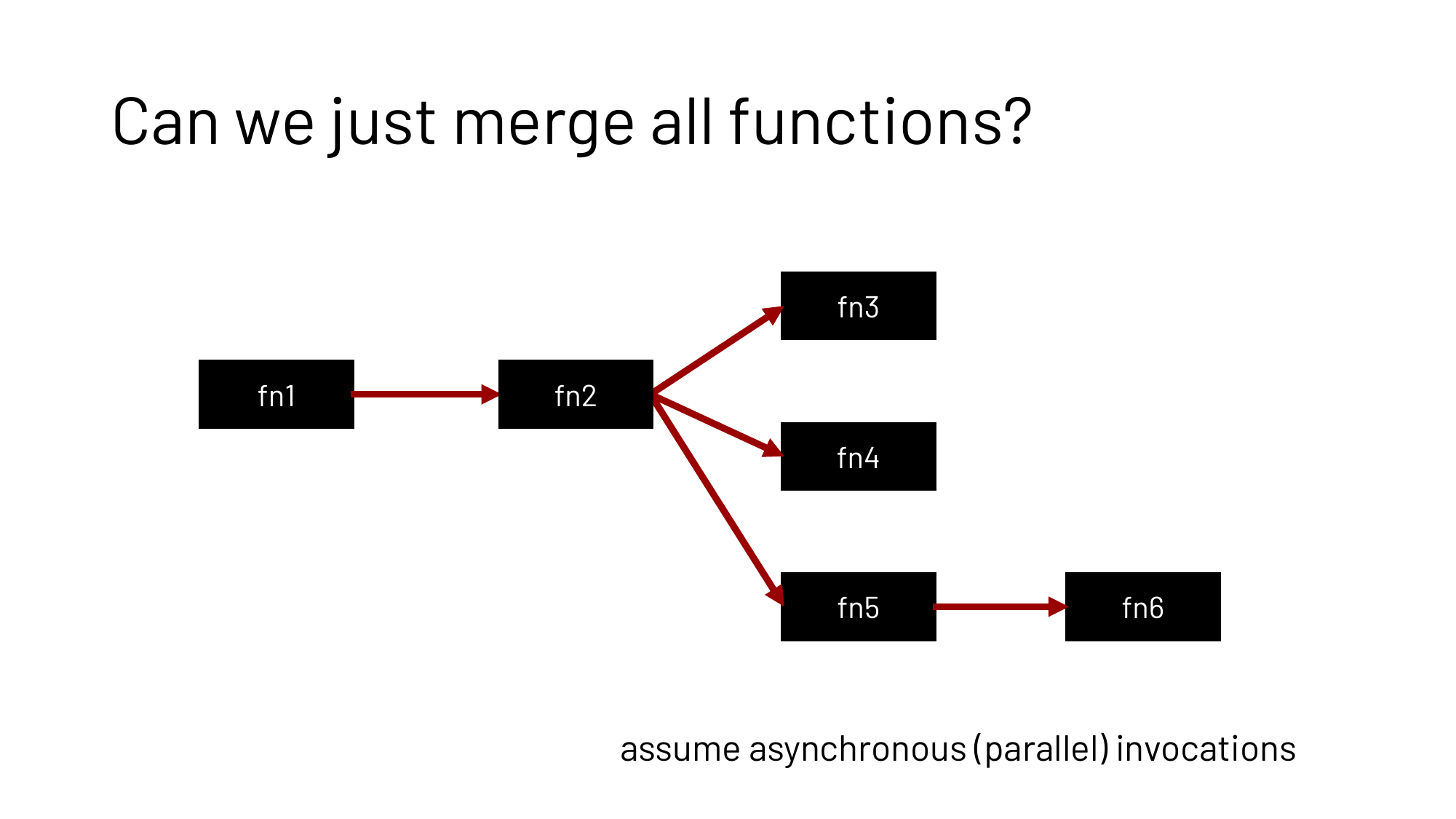

# Can we just merge all functions?
fn3
fn1
fn2
fn4
fn5
fn6
assume asynchronous (parallel) invocations